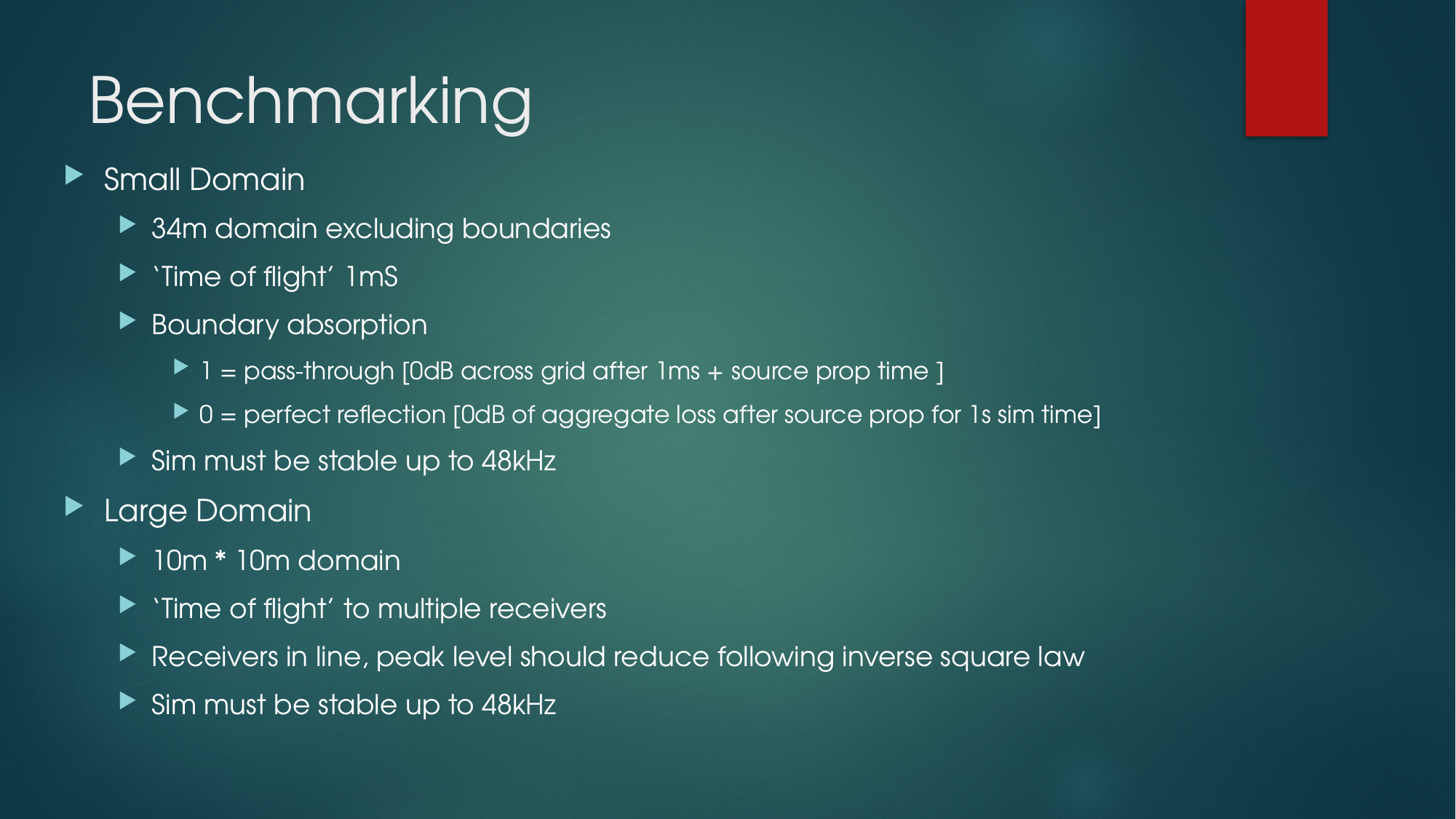

# Benchmarking
Small Domain
34m domain excluding boundaries
‘Time of flight’ 1mS
Boundary absorption
1 = pass-through [0dB across grid after 1ms + source prop time ]
0 = perfect reflection [0dB of aggregate loss after source prop for 1s sim time]
Sim must be stable up to 48kHz
Large Domain
10m * 10m domain
‘Time of flight’ to multiple receivers
Receivers in line, peak level should reduce following inverse square law
Sim must be stable up to 48kHz